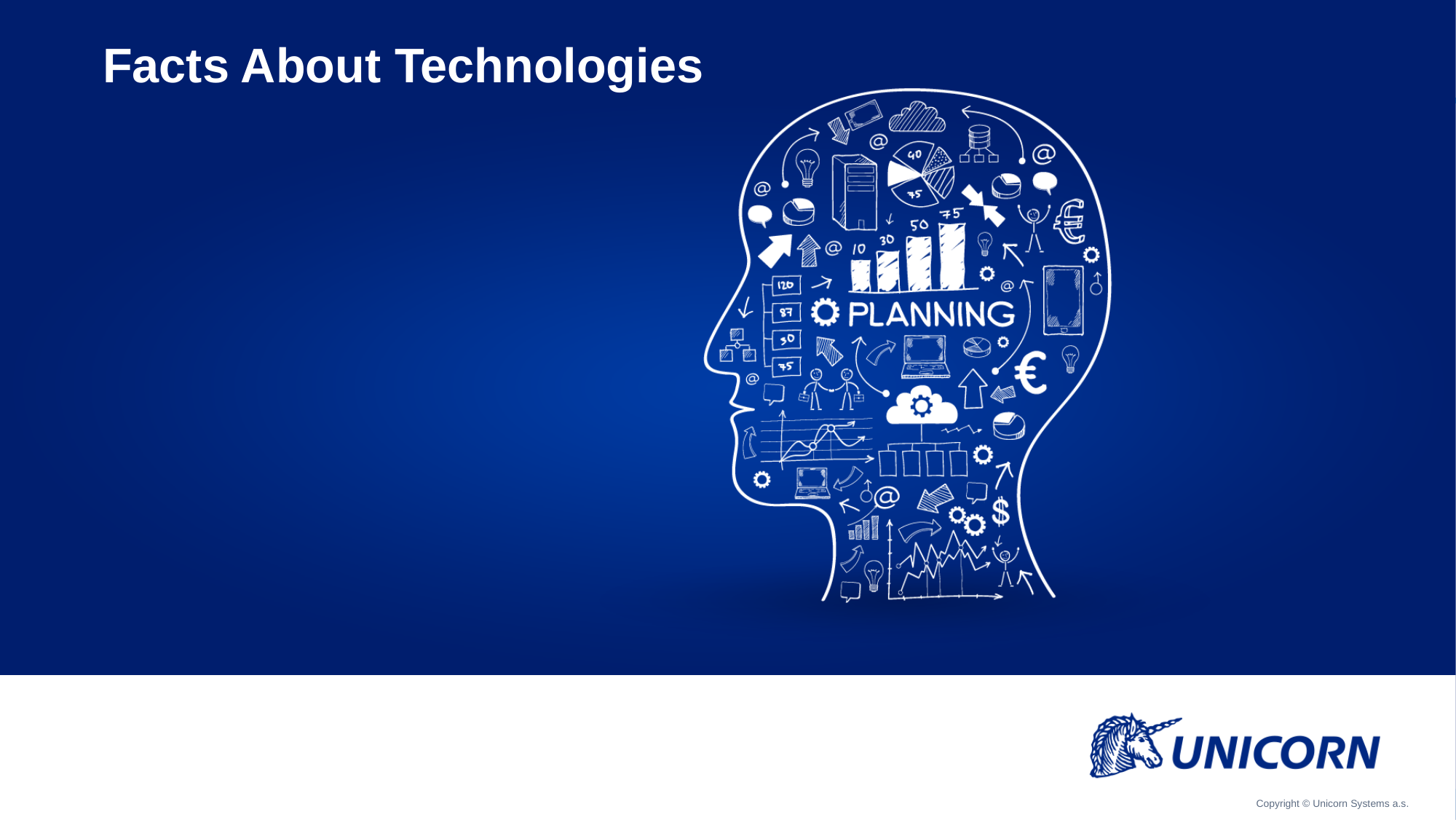

# Facts About Technologies
Copyright © Unicorn Systems a.s.
30